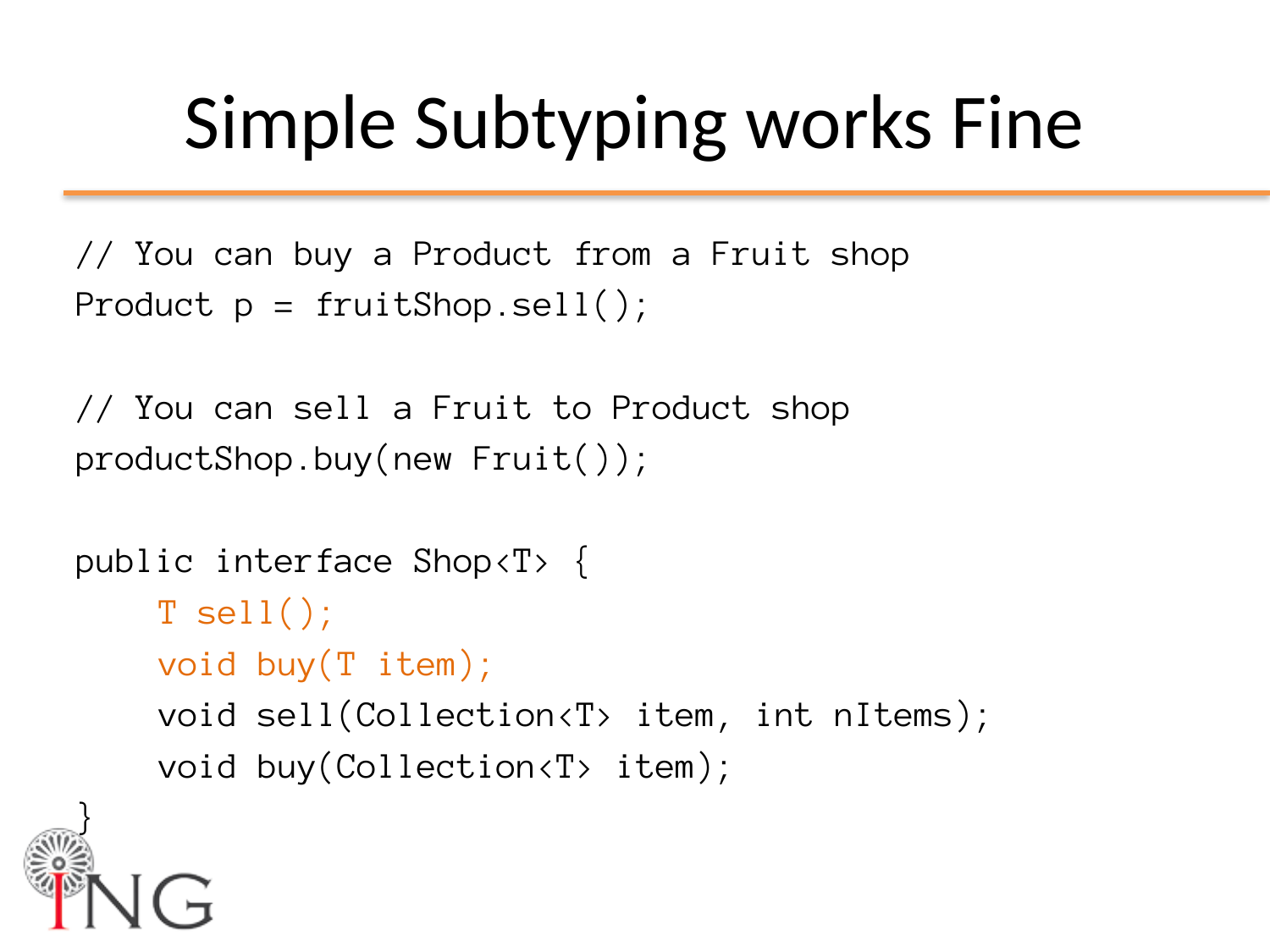

# Simple Subtyping works Fine
// You can buy a Product from a Fruit shop
Product p = fruitShop.sell();

// You can sell a Fruit to Product shop
productShop.buy(new Fruit());

public interface Shop<T> {
	T sell();
	void buy(T item);
	void sell(Collection<T> item, int nItems);
	void buy(Collection<T> item);
}